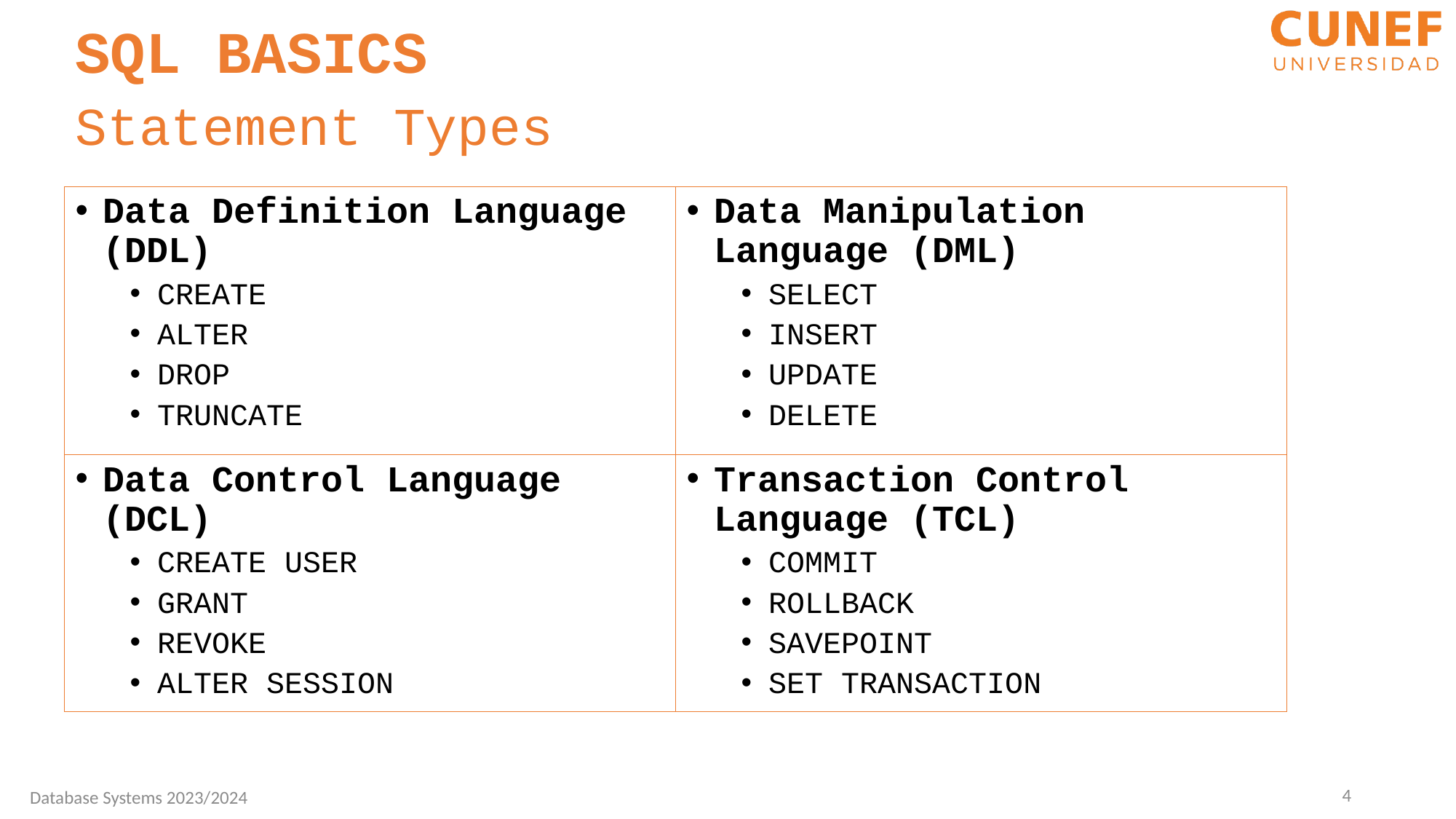

SQL BASICS
Statement Types
Data Manipulation Language (DML)
SELECT
INSERT
UPDATE
DELETE
Data Definition Language (DDL)
CREATE
ALTER
DROP
TRUNCATE

Data Control Language (DCL)
CREATE USER
GRANT
REVOKE
ALTER SESSION
Transaction Control Language (TCL)
COMMIT
ROLLBACK
SAVEPOINT
SET TRANSACTION
4
Database Systems 2023/2024